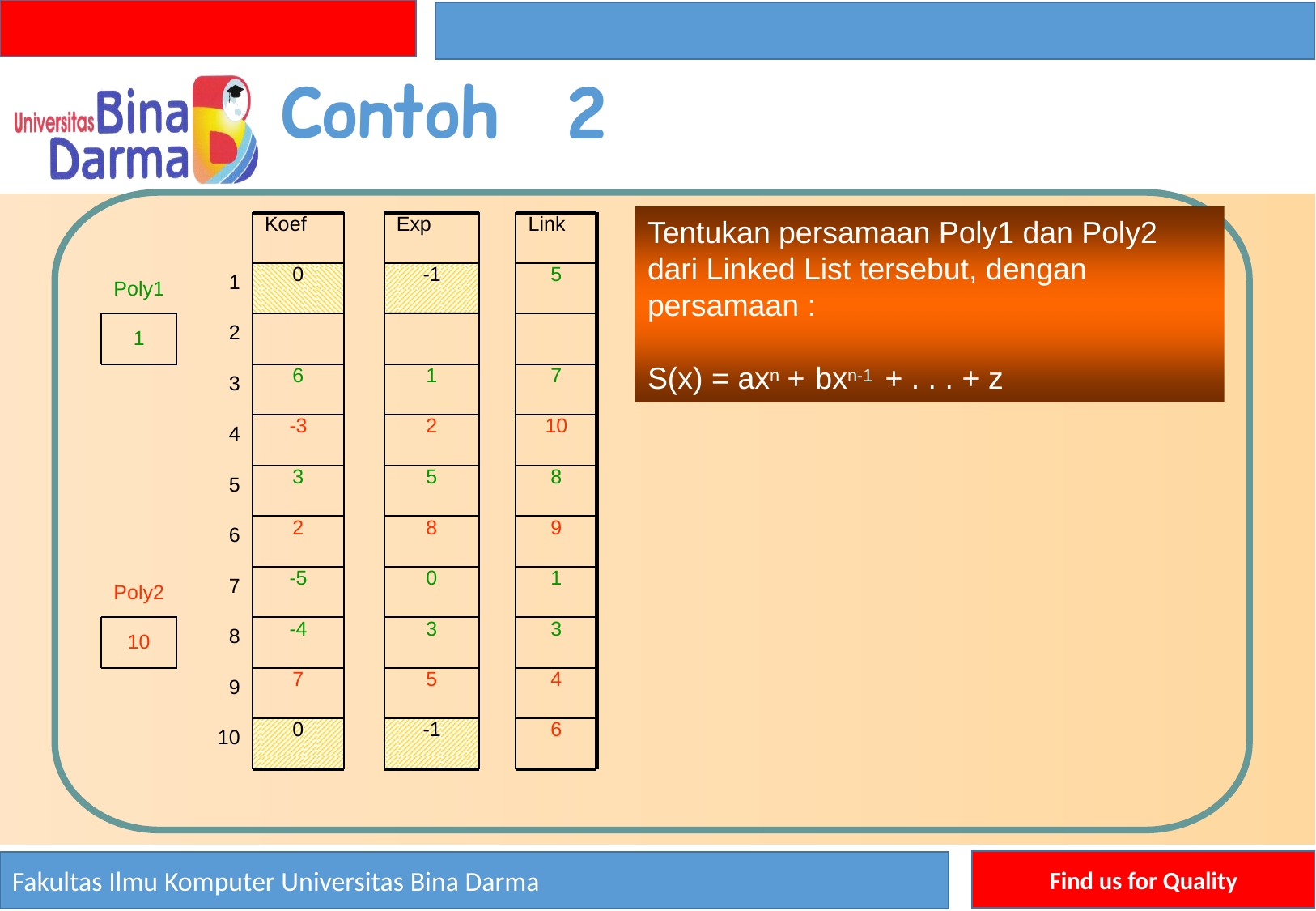

Contoh
2

Koef

Exp

Link

Tentukan persamaan Poly1 dan Poly2
dari Linked List tersebut, dengan persamaan :

0

-1

5
1
Poly1

1

2
= axn +
bxn-1
S(x)
+ . . . + z

6

1

7
3

-3

2

10
4

3

5

8
5

2

8

9
6

-5

0

1
7
Poly2

10

-4

3

3
8

7

5

4
9

0

-1

6
10